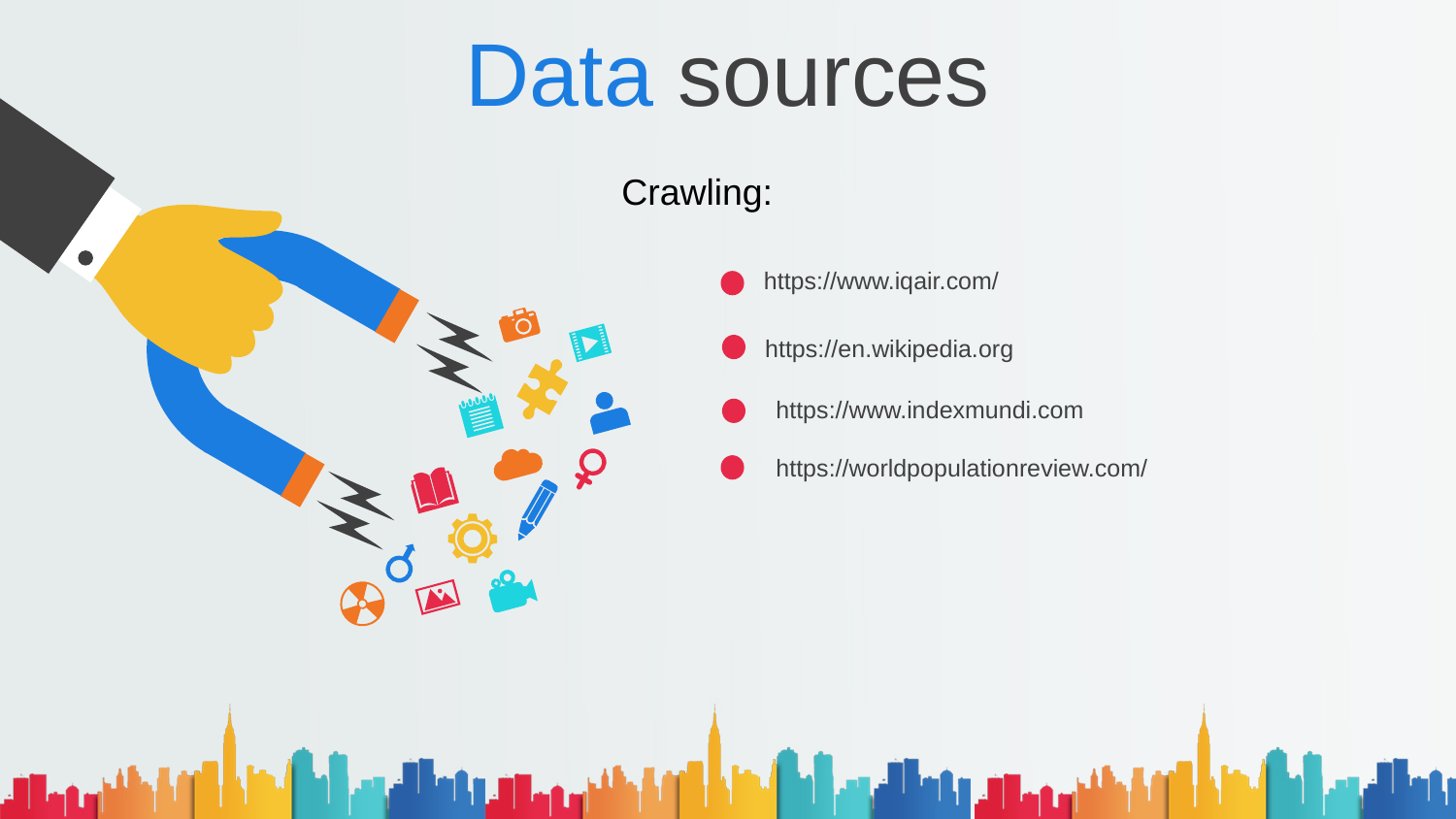

# Data sources

Crawling:

https://www.iqair.com/

https://en.wikipedia.org
https://www.indexmundi.com

https://worldpopulationreview.com/